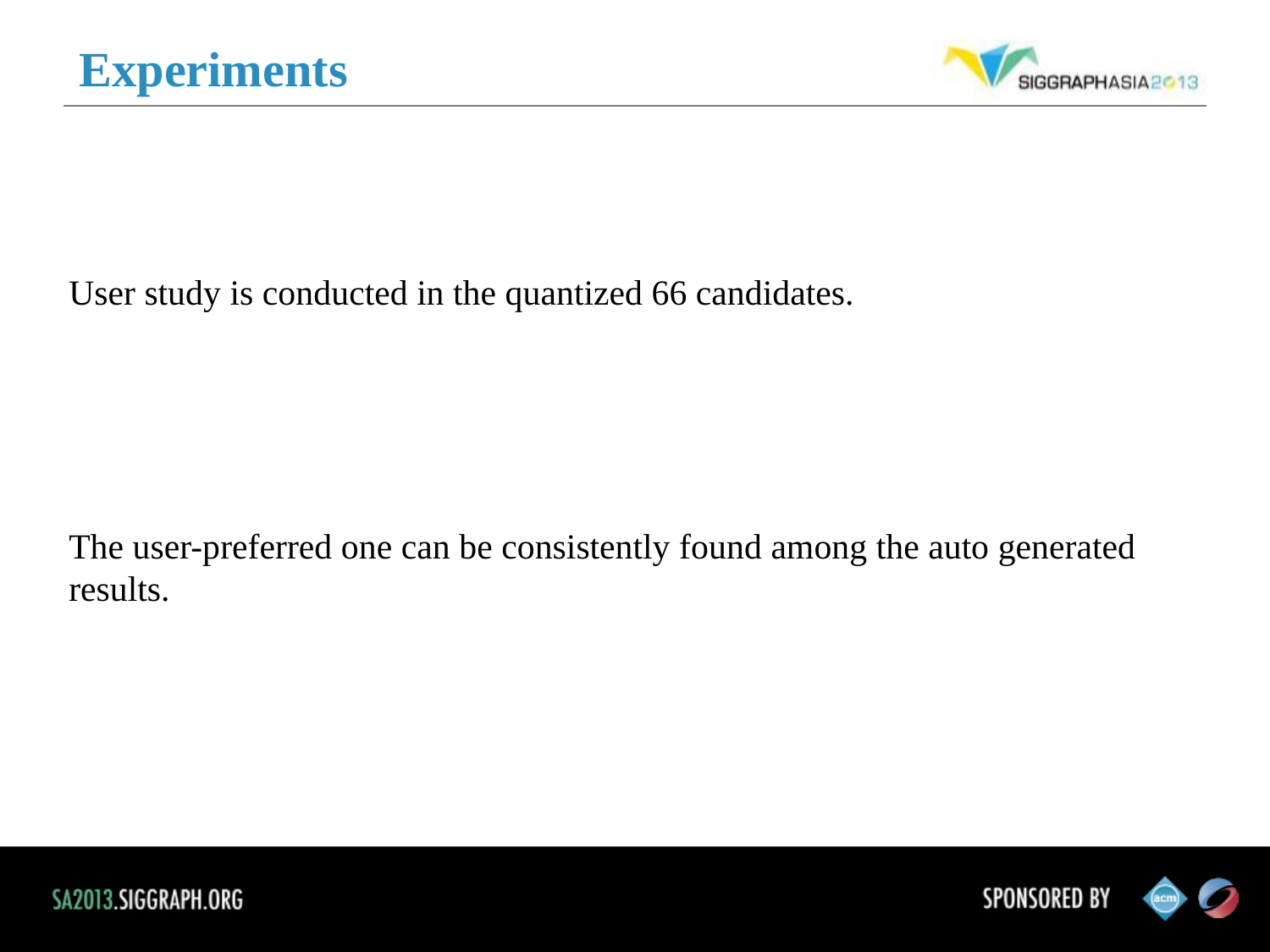

Experiments
User study is conducted in the quantized 66 candidates.
The user-preferred one can be consistently found among the auto generated results.